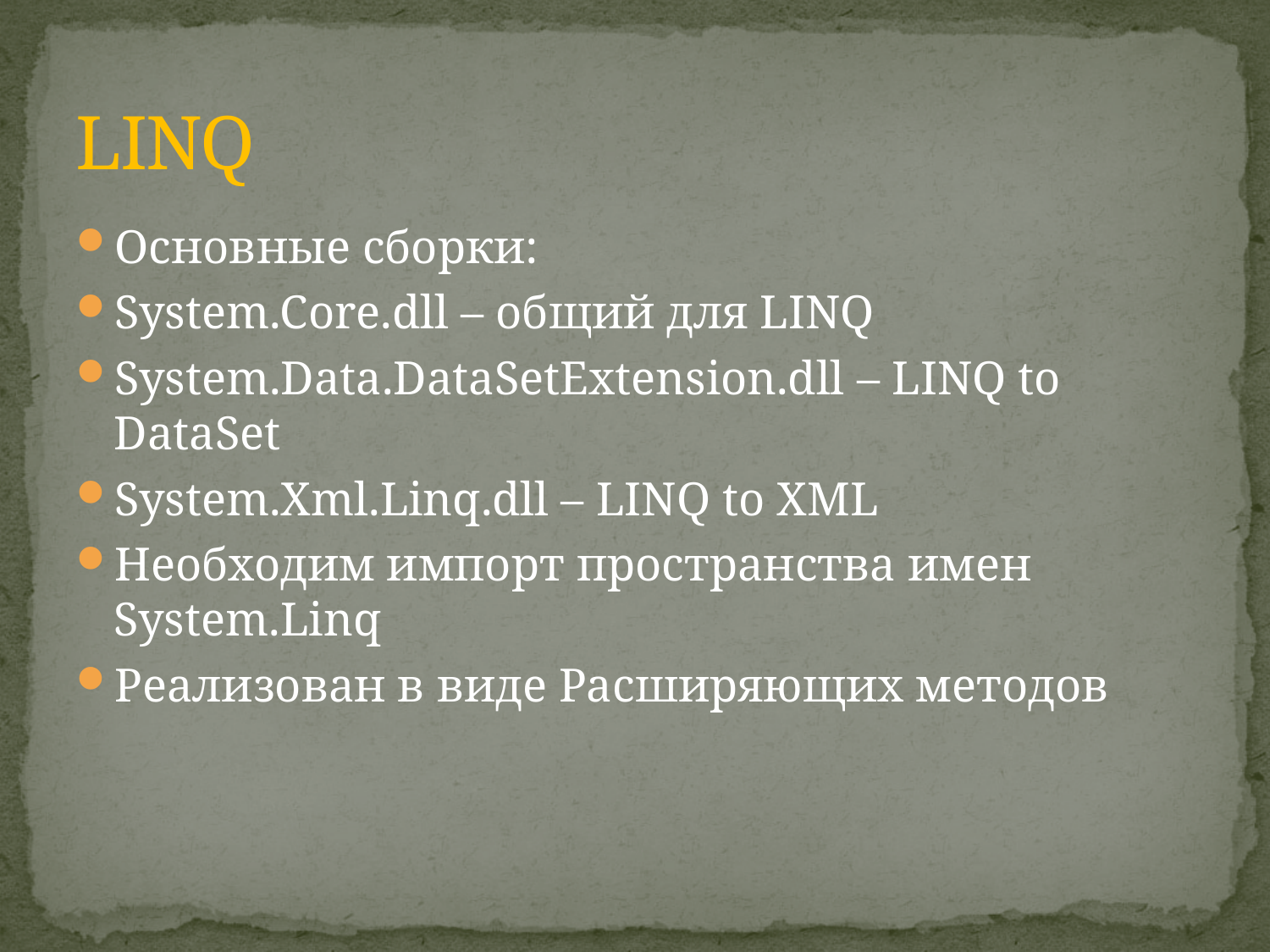

# LINQ
Основные сборки:
System.Core.dll – общий для LINQ
System.Data.DataSetExtension.dll – LINQ to DataSet
System.Xml.Linq.dll – LINQ to XML
Необходим импорт пространства имен System.Linq
Реализован в виде Расширяющих методов